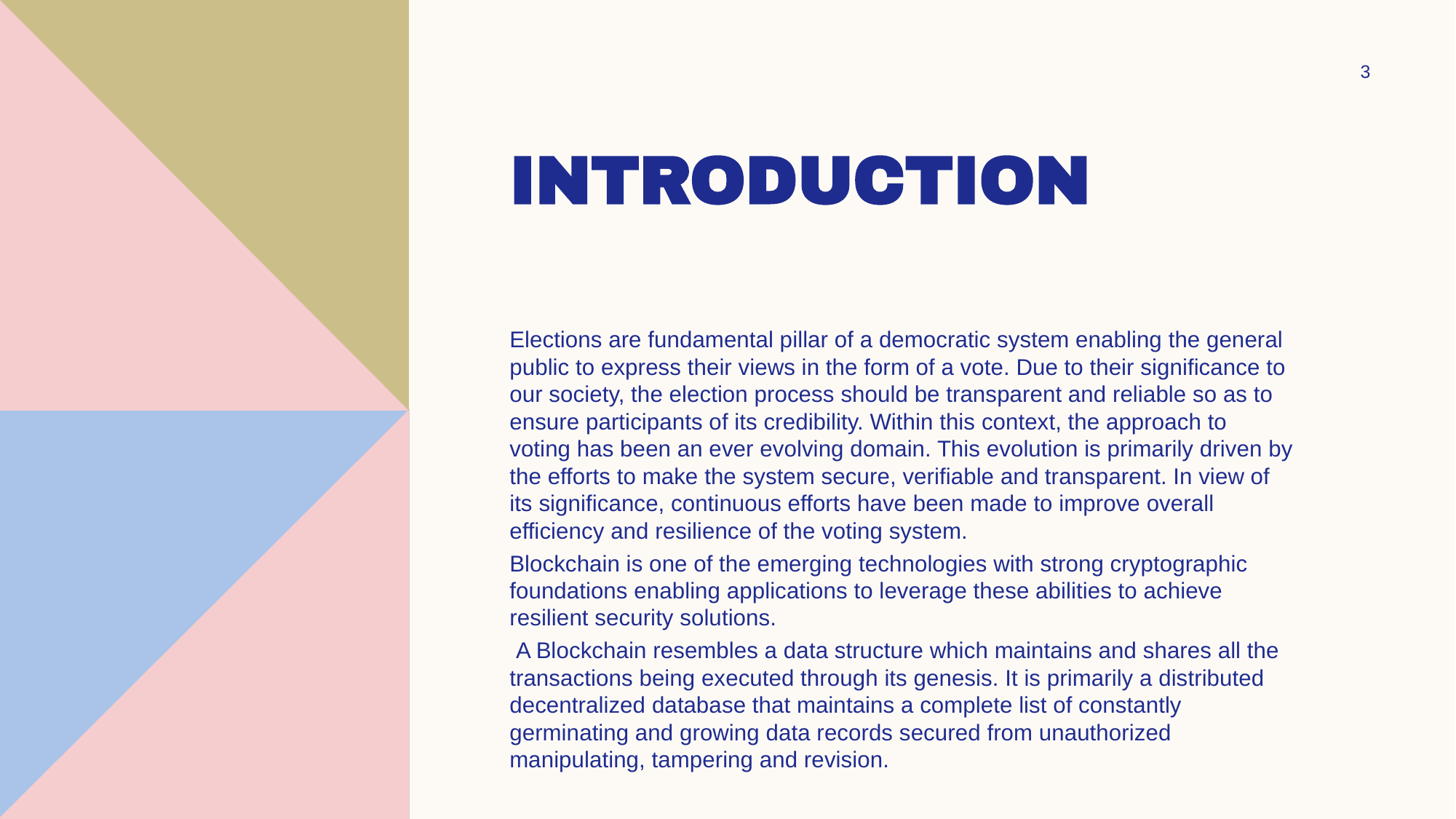

3
# Introduction
Elections are fundamental pillar of a democratic system enabling the general public to express their views in the form of a vote. Due to their significance to our society, the election process should be transparent and reliable so as to ensure participants of its credibility. Within this context, the approach to voting has been an ever evolving domain. This evolution is primarily driven by the efforts to make the system secure, verifiable and transparent. In view of its significance, continuous efforts have been made to improve overall efficiency and resilience of the voting system.
Blockchain is one of the emerging technologies with strong cryptographic foundations enabling applications to leverage these abilities to achieve resilient security solutions.
 A Blockchain resembles a data structure which maintains and shares all the transactions being executed through its genesis. It is primarily a distributed decentralized database that maintains a complete list of constantly germinating and growing data records secured from unauthorized manipulating, tampering and revision.